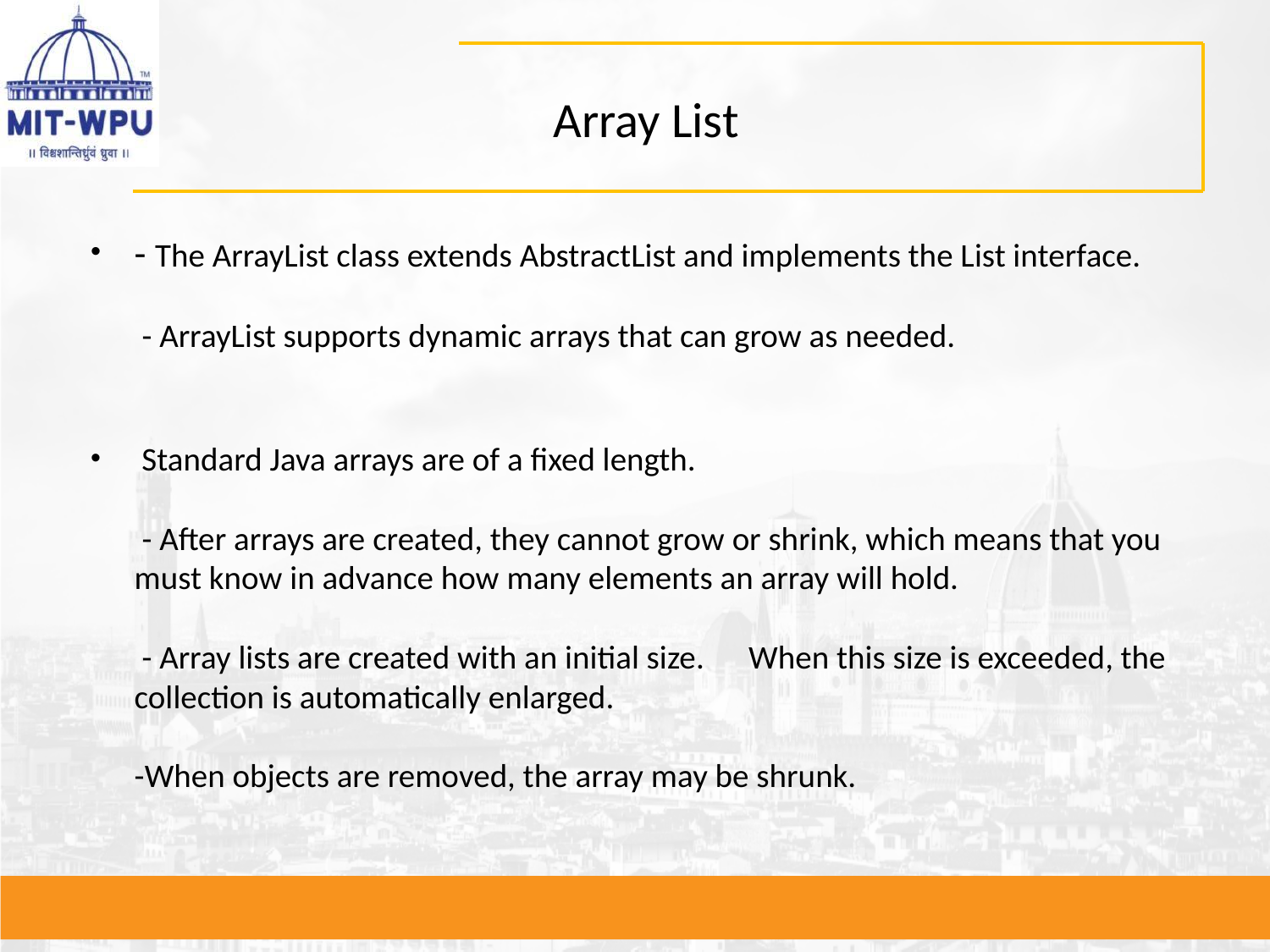

# Array List
- The ArrayList class extends AbstractList and implements the List interface.
 - ArrayList supports dynamic arrays that can grow as needed.
 Standard Java arrays are of a fixed length.
 - After arrays are created, they cannot grow or shrink, which means that you must know in advance how many elements an array will hold.
 - Array lists are created with an initial size.      When this size is exceeded, the collection is automatically enlarged.
-When objects are removed, the array may be shrunk.